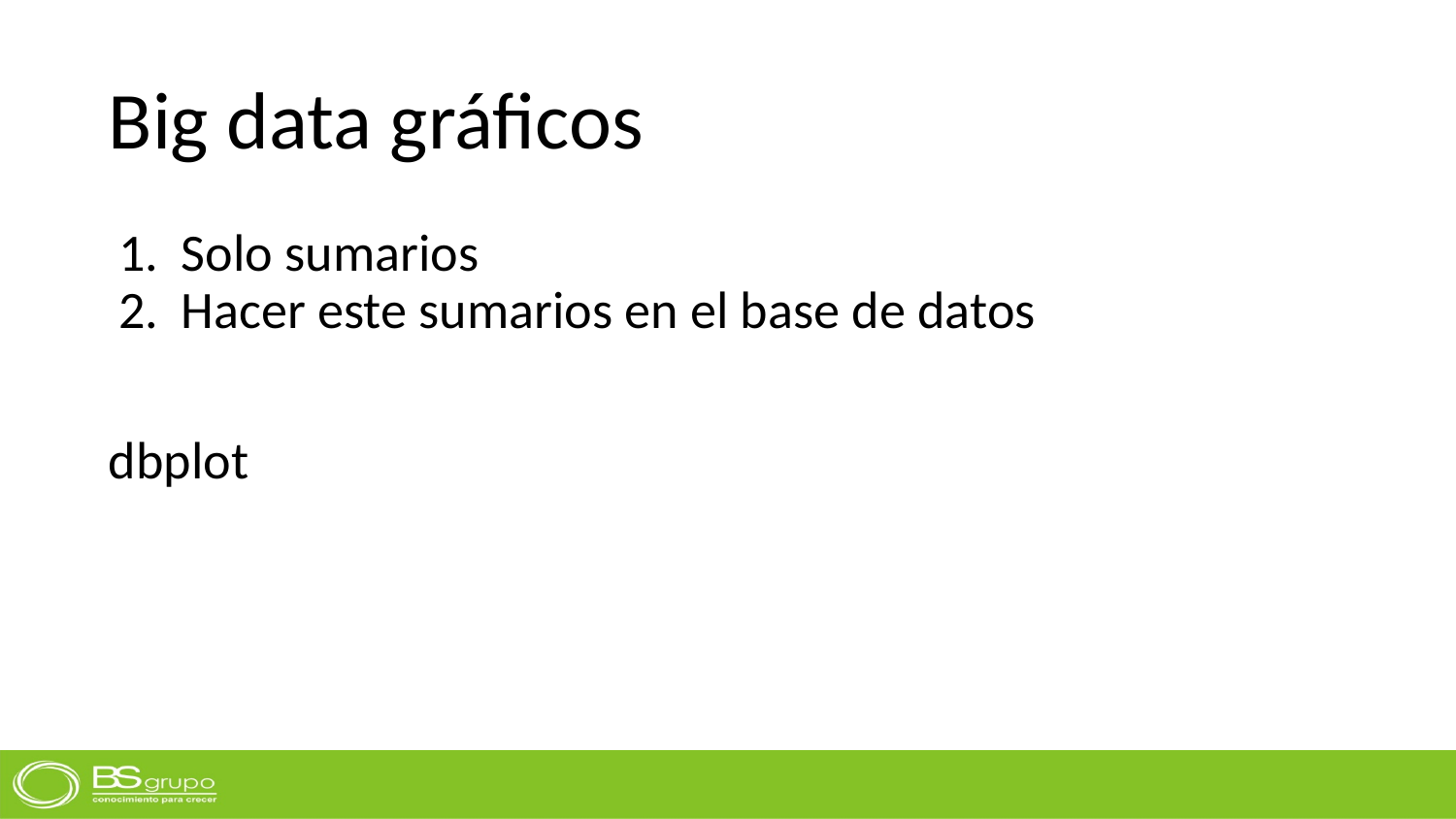

# Big data gráficos
Solo sumarios
Hacer este sumarios en el base de datos

dbplot